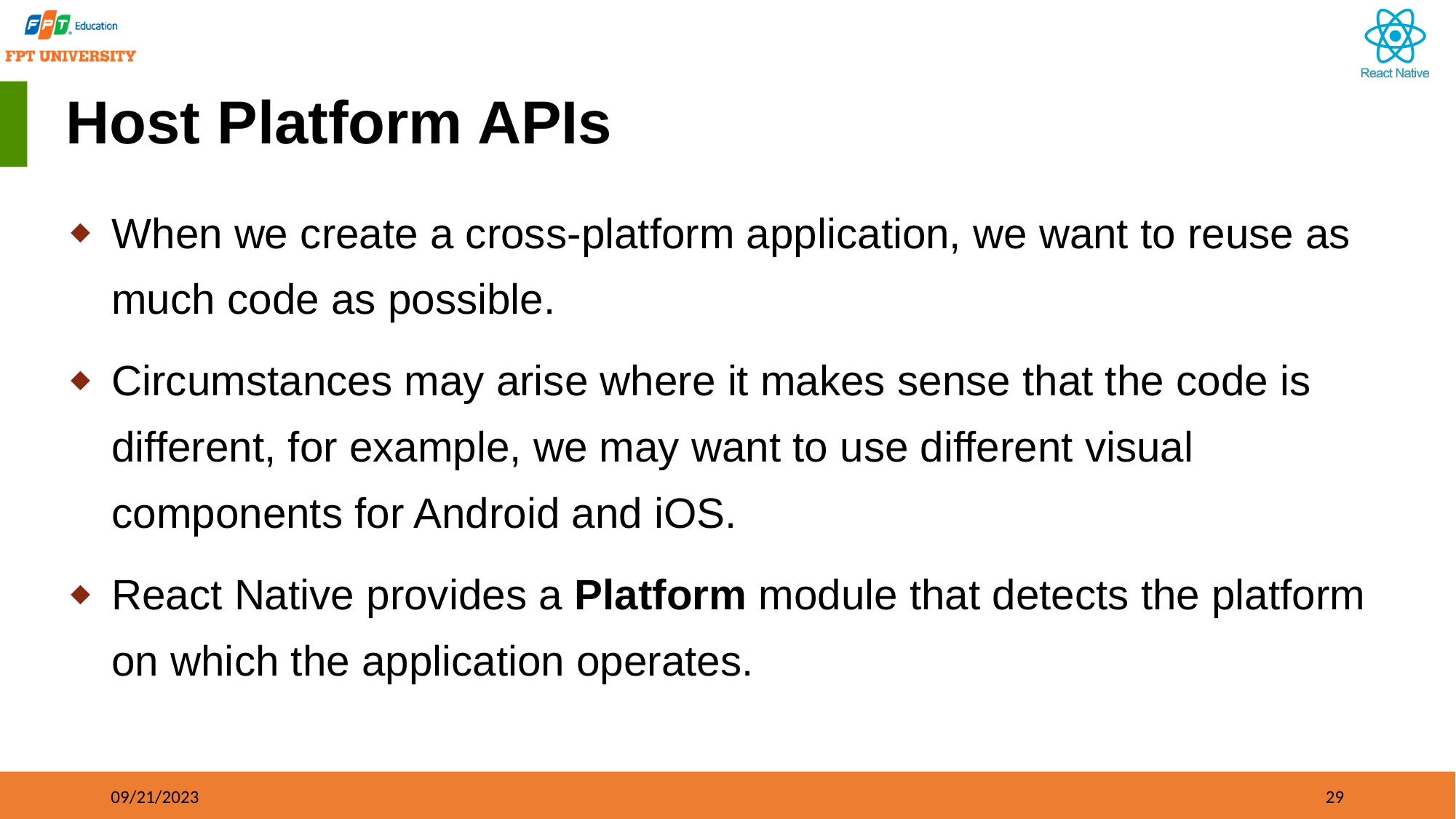

# Host Platform APIs
When we create a cross-platform application, we want to reuse as much code as possible.
Circumstances may arise where it makes sense that the code is different, for example, we may want to use different visual components for Android and iOS.
React Native provides a Platform module that detects the platform on which the application operates.
09/21/2023
29